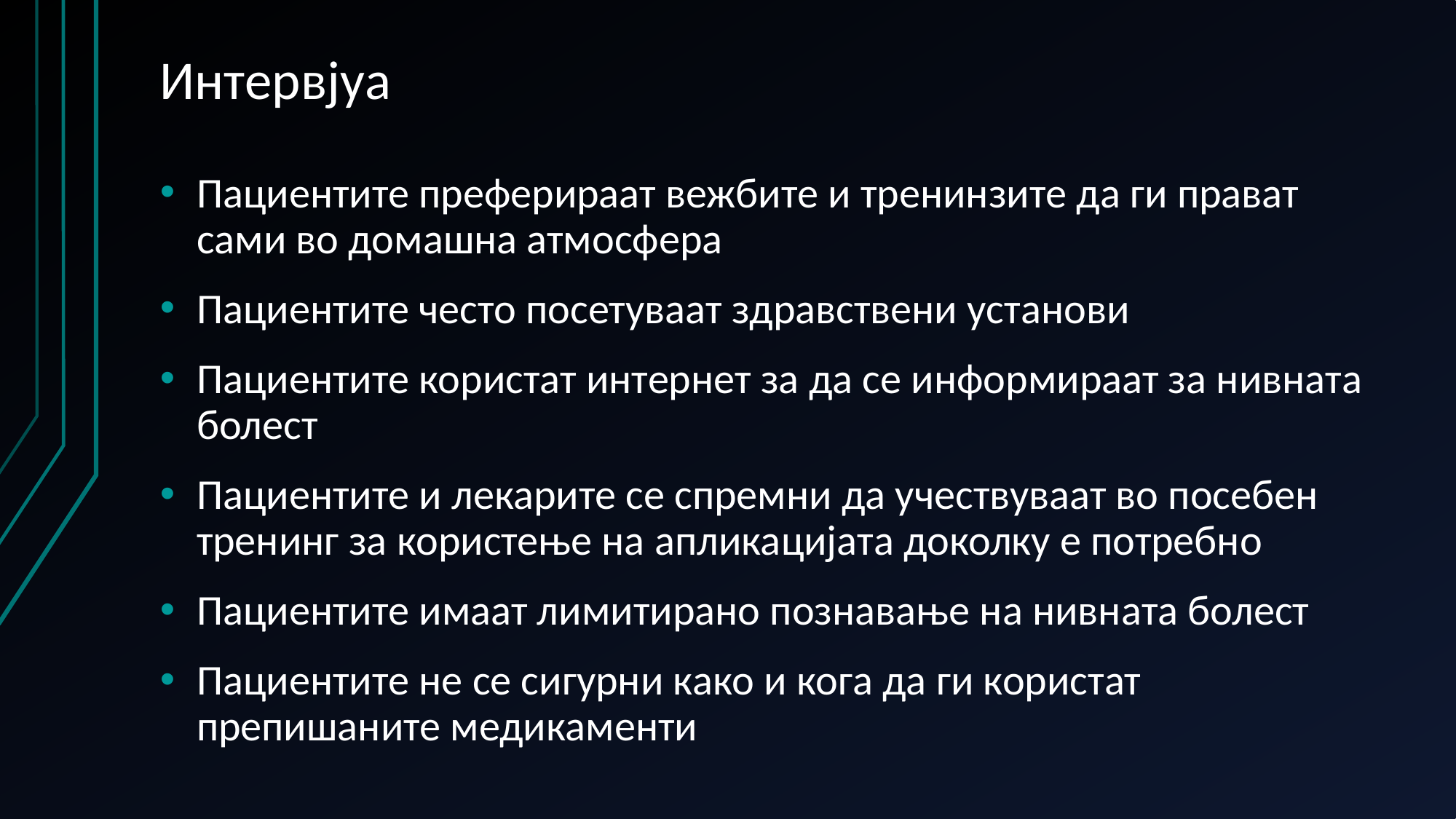

# Интервјуа
Пациентите преферираат вежбите и тренинзите да ги прават сами во домашна атмосфера
Пациентите често посетуваат здравствени установи
Пациентите користат интернет за да се информираат за нивната болест
Пациентите и лекарите се спремни да учествуваат во посебен тренинг за користење на апликацијата доколку е потребно
Пациентите имаат лимитирано познавање на нивната болест
Пациентите не се сигурни како и кога да ги користат препишаните медикаменти